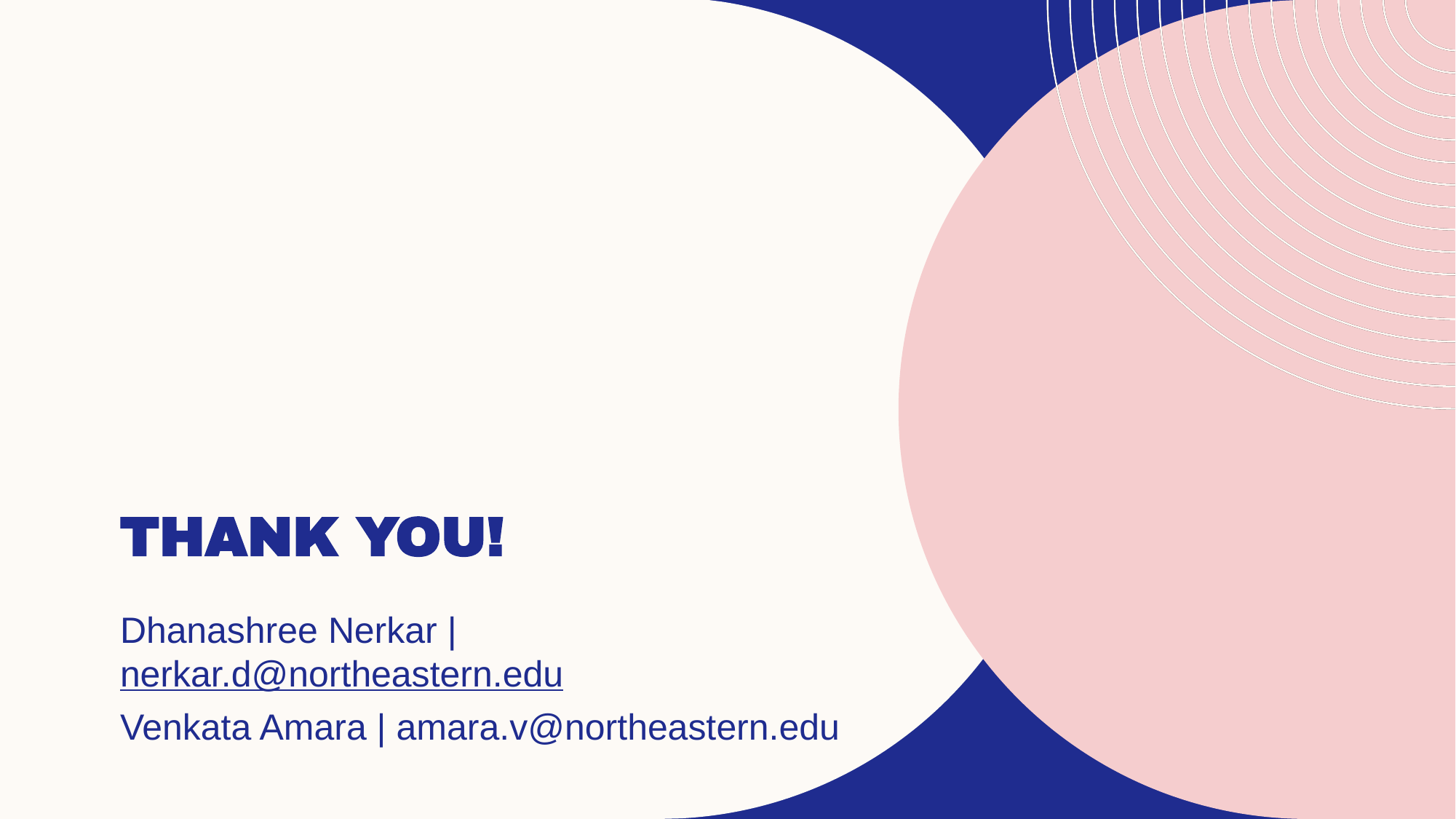

# Thank You!
Dhanashree Nerkar | nerkar.d@northeastern.edu
Venkata Amara | amara.v@northeastern.edu